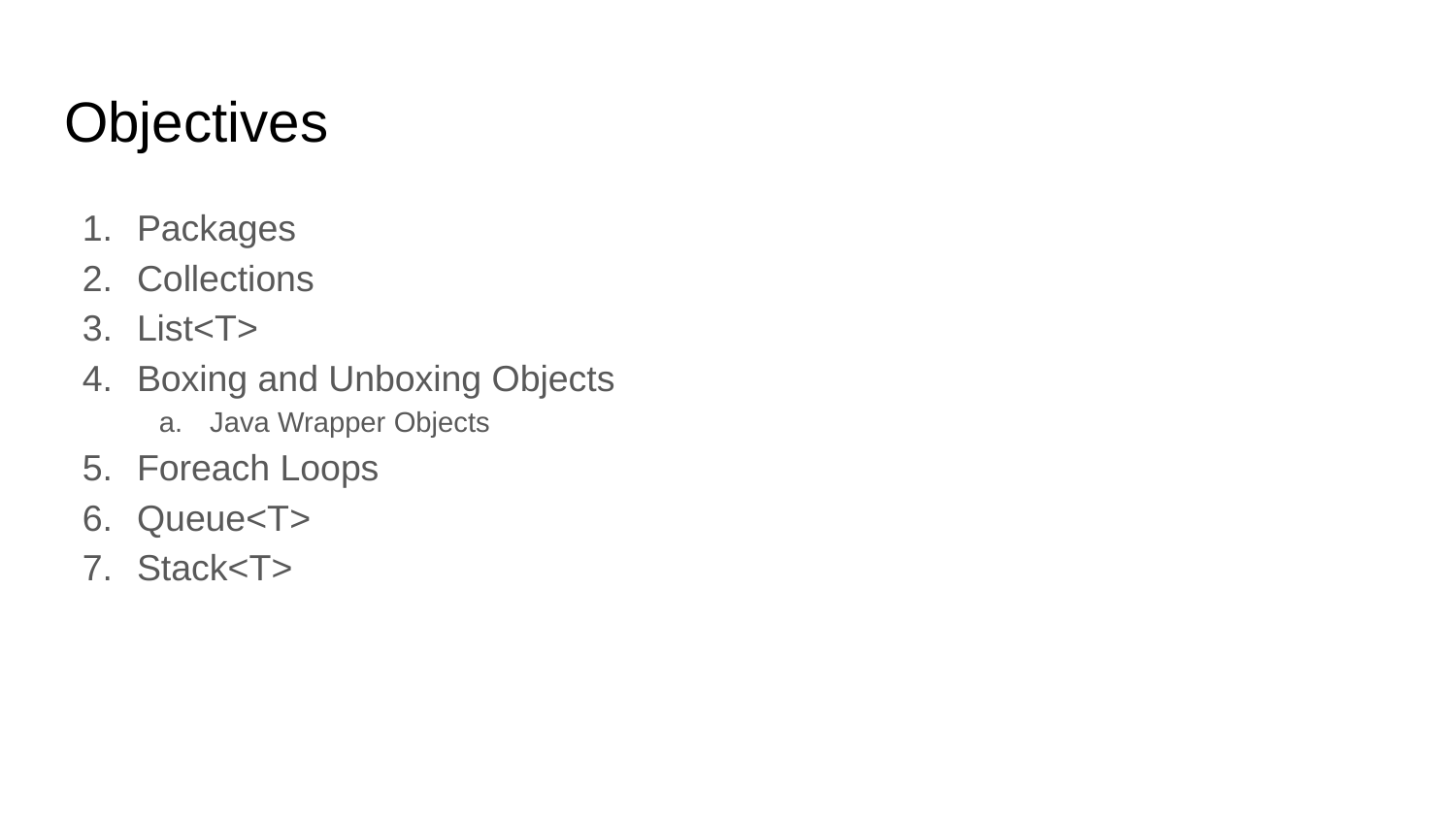

# Objectives
Packages
Collections
List<T>
Boxing and Unboxing Objects
Java Wrapper Objects
Foreach Loops
Queue<T>
Stack<T>